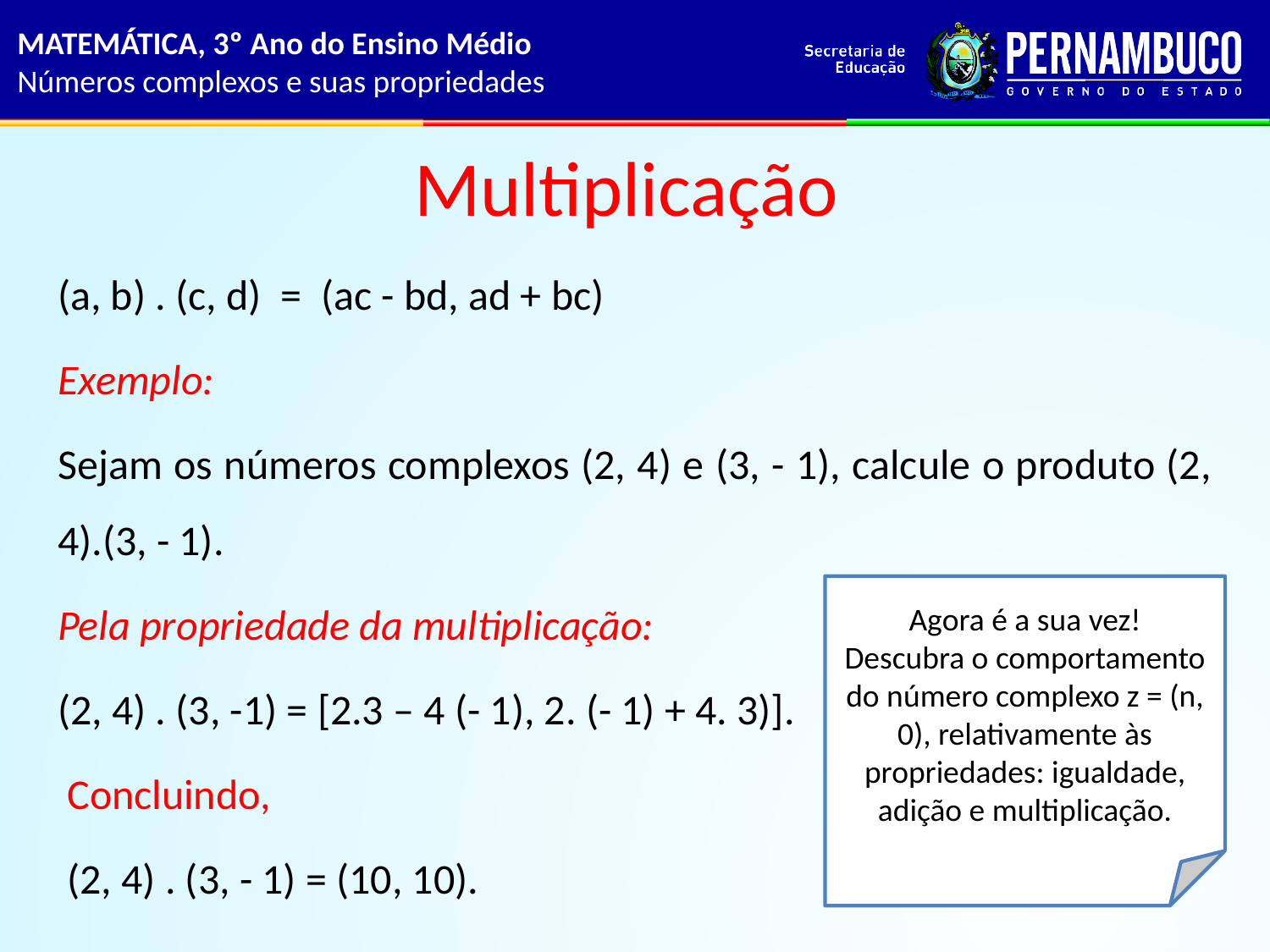

MATEMÁTICA, 3º Ano do Ensino Médio
Números complexos e suas propriedades
# Multiplicação
(a, b) . (c, d)  =  (ac - bd, ad + bc)
Exemplo:
Sejam os números complexos (2, 4) e (3, - 1), calcule o produto (2, 4).(3, - 1).
Pela propriedade da multiplicação:
(2, 4) . (3, -1) = [2.3 – 4 (- 1), 2. (- 1) + 4. 3)].
 Concluindo,
 (2, 4) . (3, - 1) = (10, 10).
Agora é a sua vez!
Descubra o comportamento do número complexo z = (n, 0), relativamente às propriedades: igualdade, adição e multiplicação.